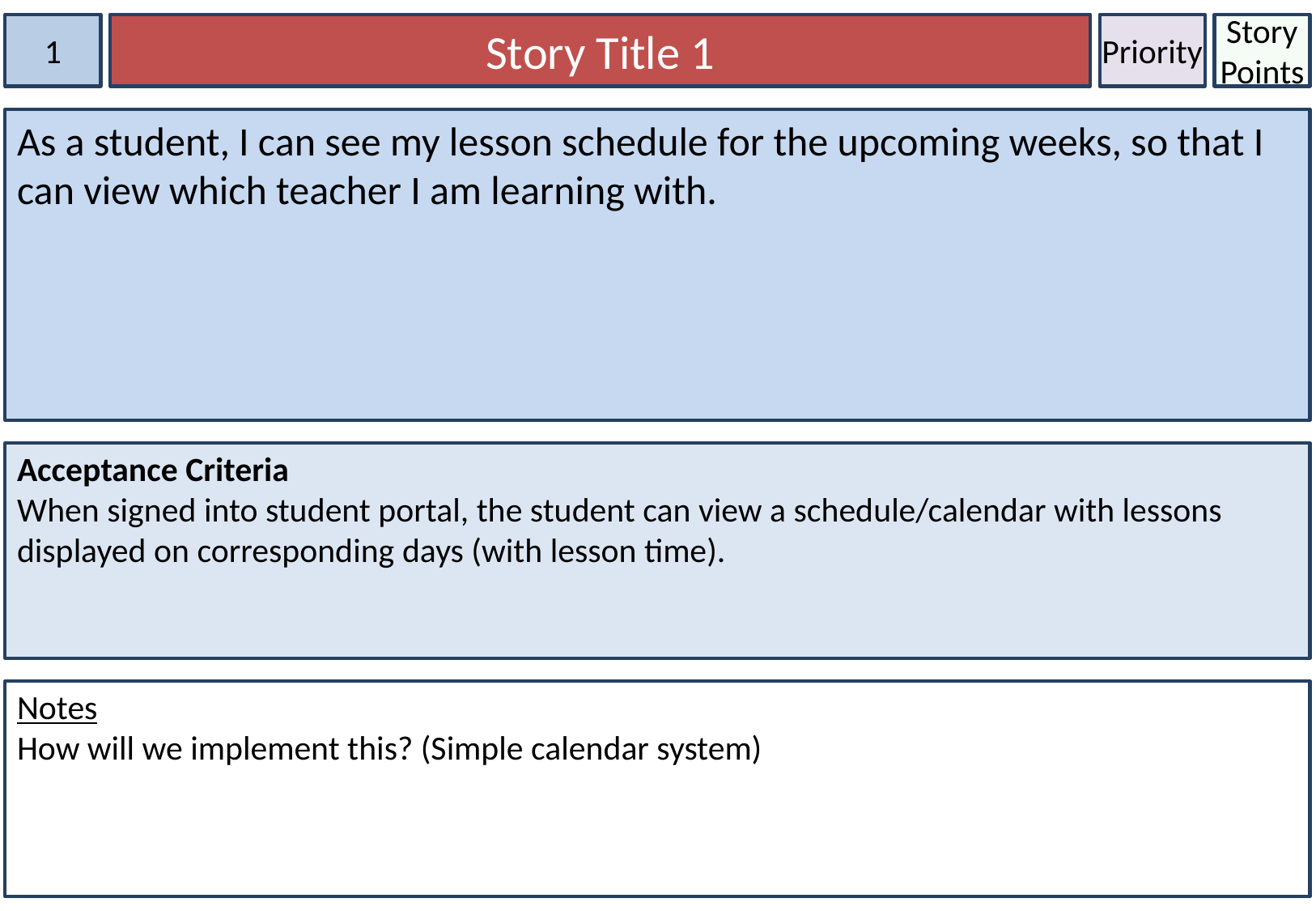

1
Story Title 1
Priority
Story Points
As a student, I can see my lesson schedule for the upcoming weeks, so that I can view which teacher I am learning with.
Acceptance Criteria
When signed into student portal, the student can view a schedule/calendar with lessons displayed on corresponding days (with lesson time).
Notes
How will we implement this? (Simple calendar system)